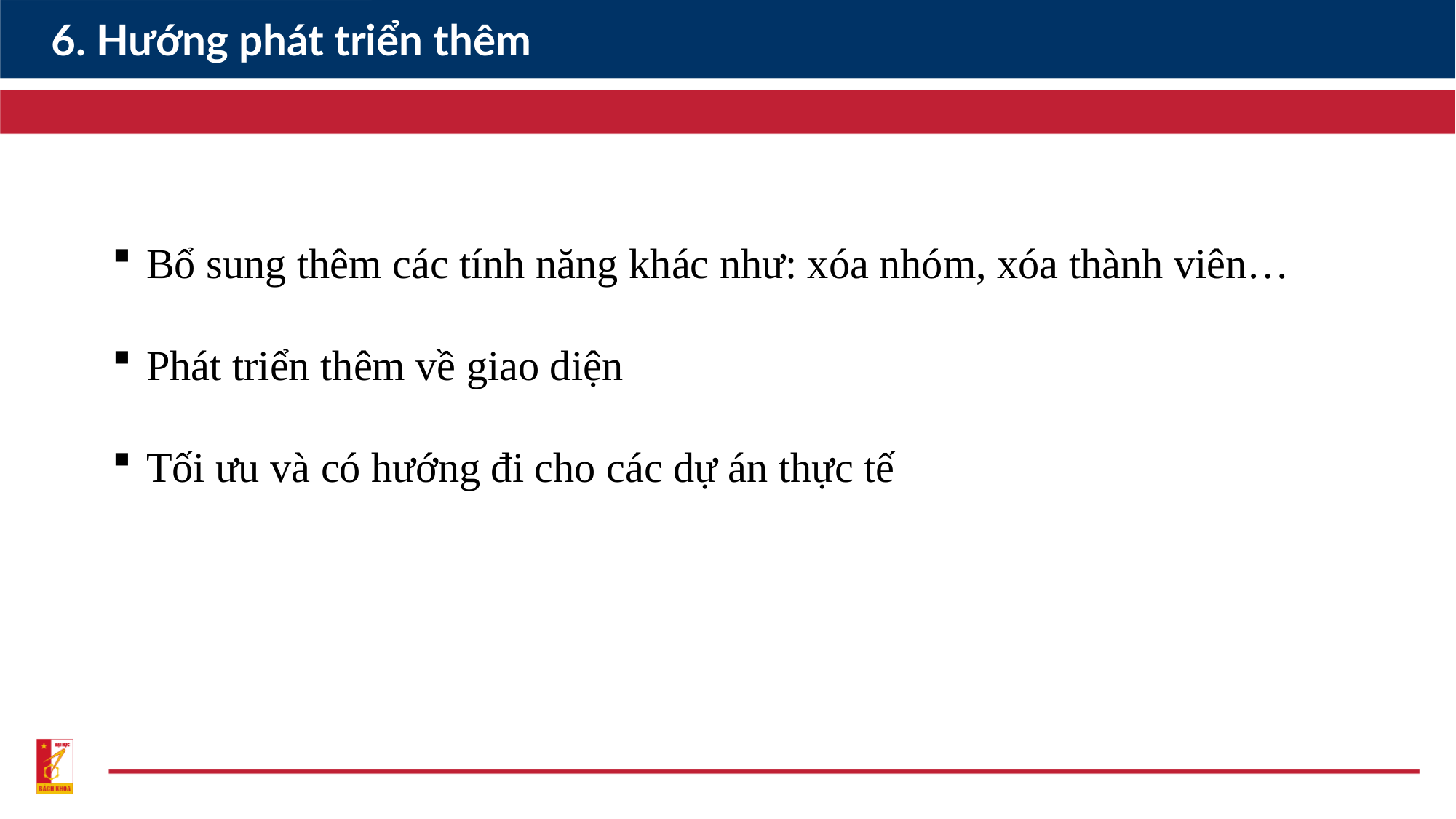

# 6. Hướng phát triển thêm
Bổ sung thêm các tính năng khác như: xóa nhóm, xóa thành viên…
Phát triển thêm về giao diện
Tối ưu và có hướng đi cho các dự án thực tế